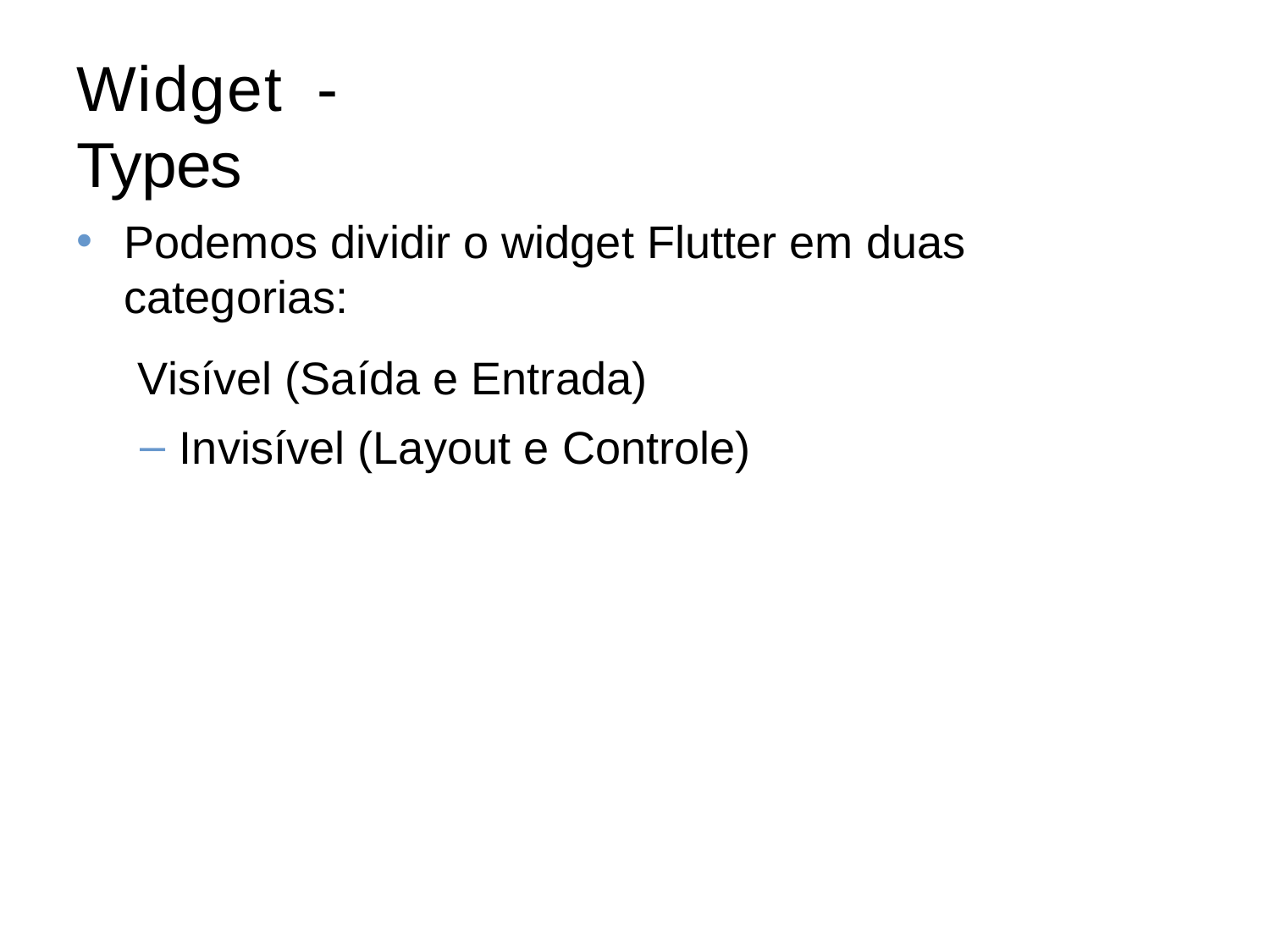

# Widget	- Types
•
Podemos dividir o widget Flutter em duas categorias:
Visível (Saída e Entrada)
Invisível (Layout e Controle)